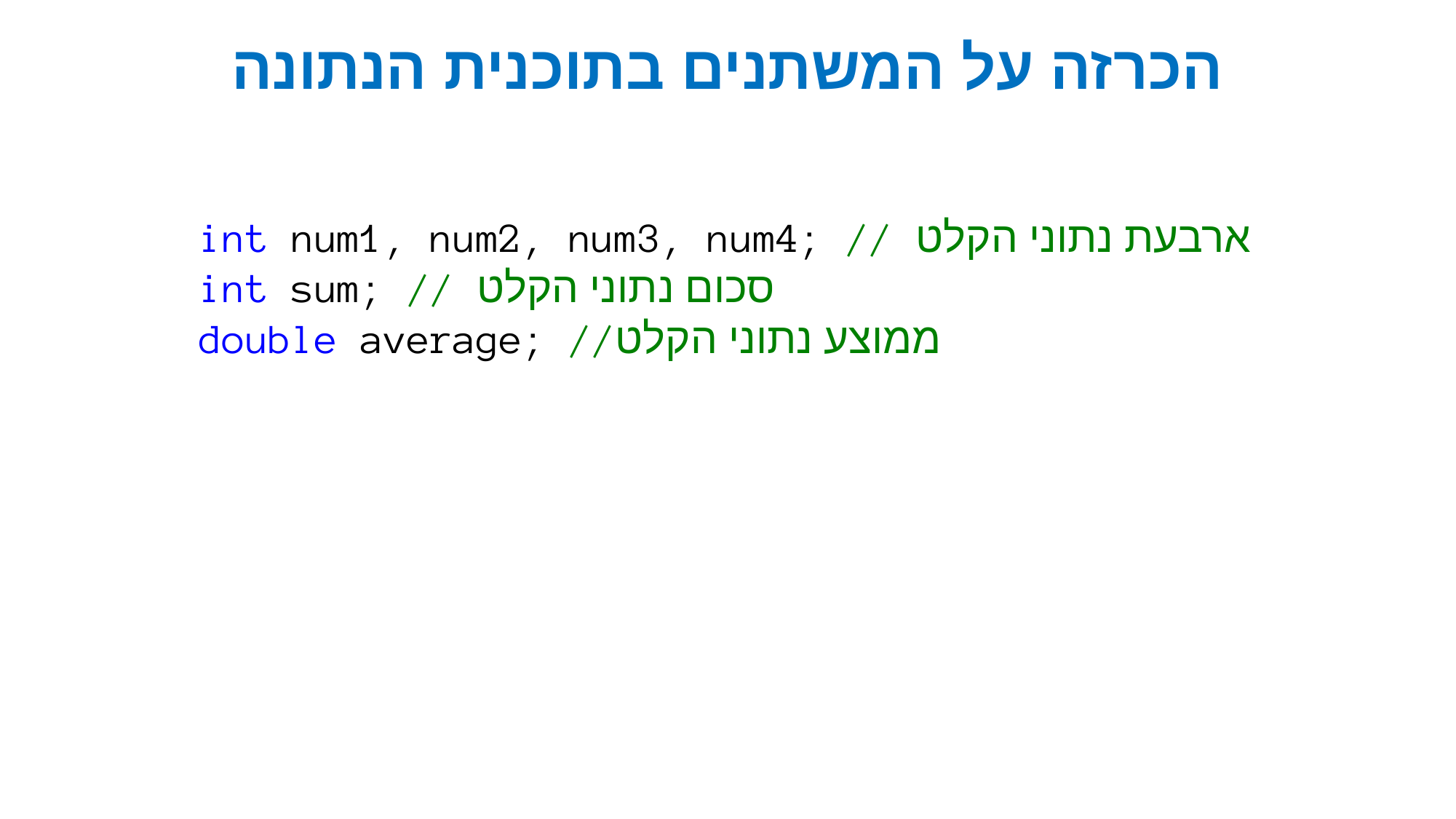

# הכרזה על המשתנים בתוכנית הנתונה
int num1, num2, num3, num4; // ארבעת נתוני הקלט
int sum; // סכום נתוני הקלט
double average; //ממוצע נתוני הקלט